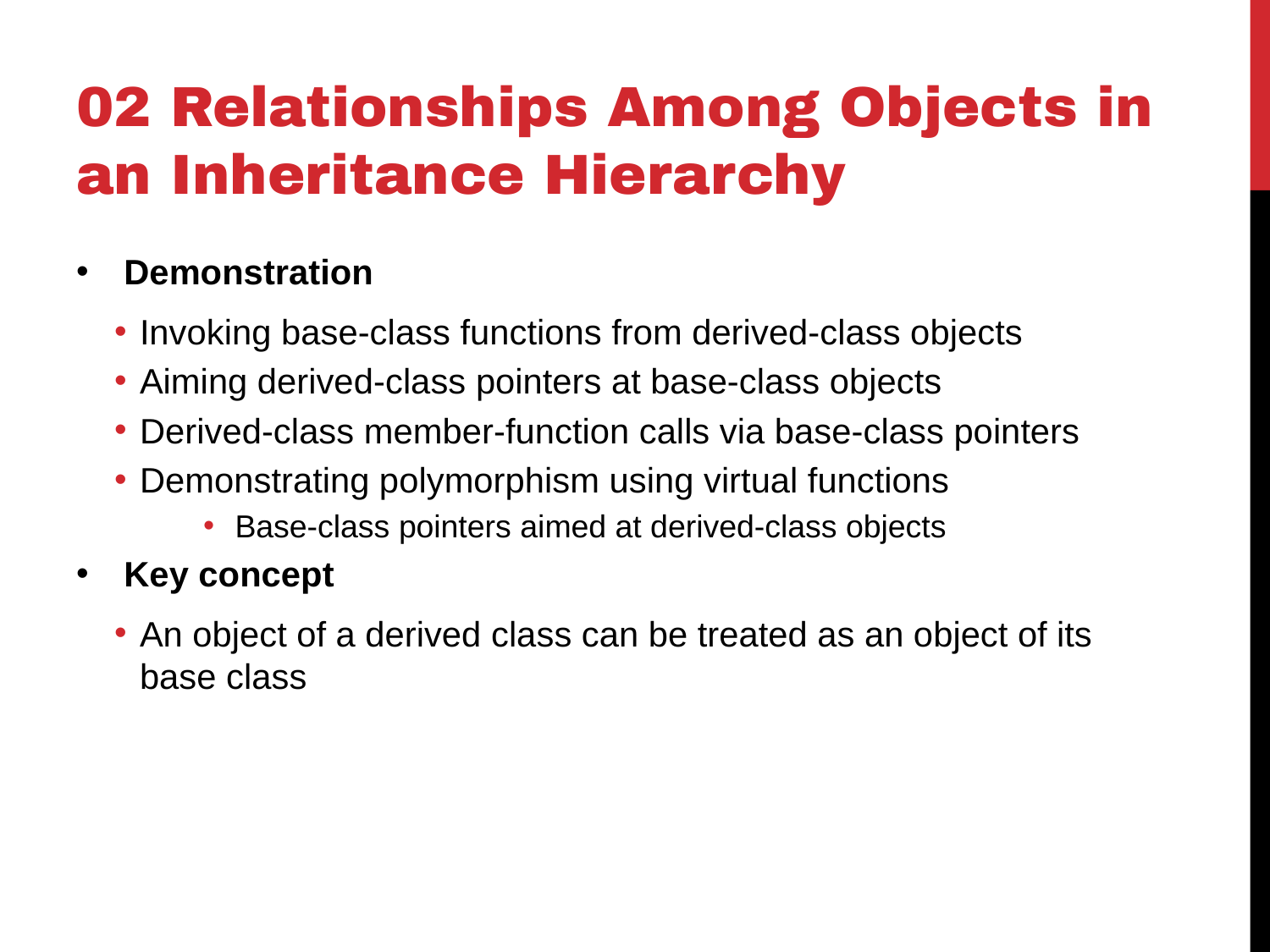

# 02 Relationships Among Objects in an Inheritance Hierarchy
Demonstration
Invoking base-class functions from derived-class objects
Aiming derived-class pointers at base-class objects
Derived-class member-function calls via base-class pointers
Demonstrating polymorphism using virtual functions
Base-class pointers aimed at derived-class objects
Key concept
An object of a derived class can be treated as an object of its base class